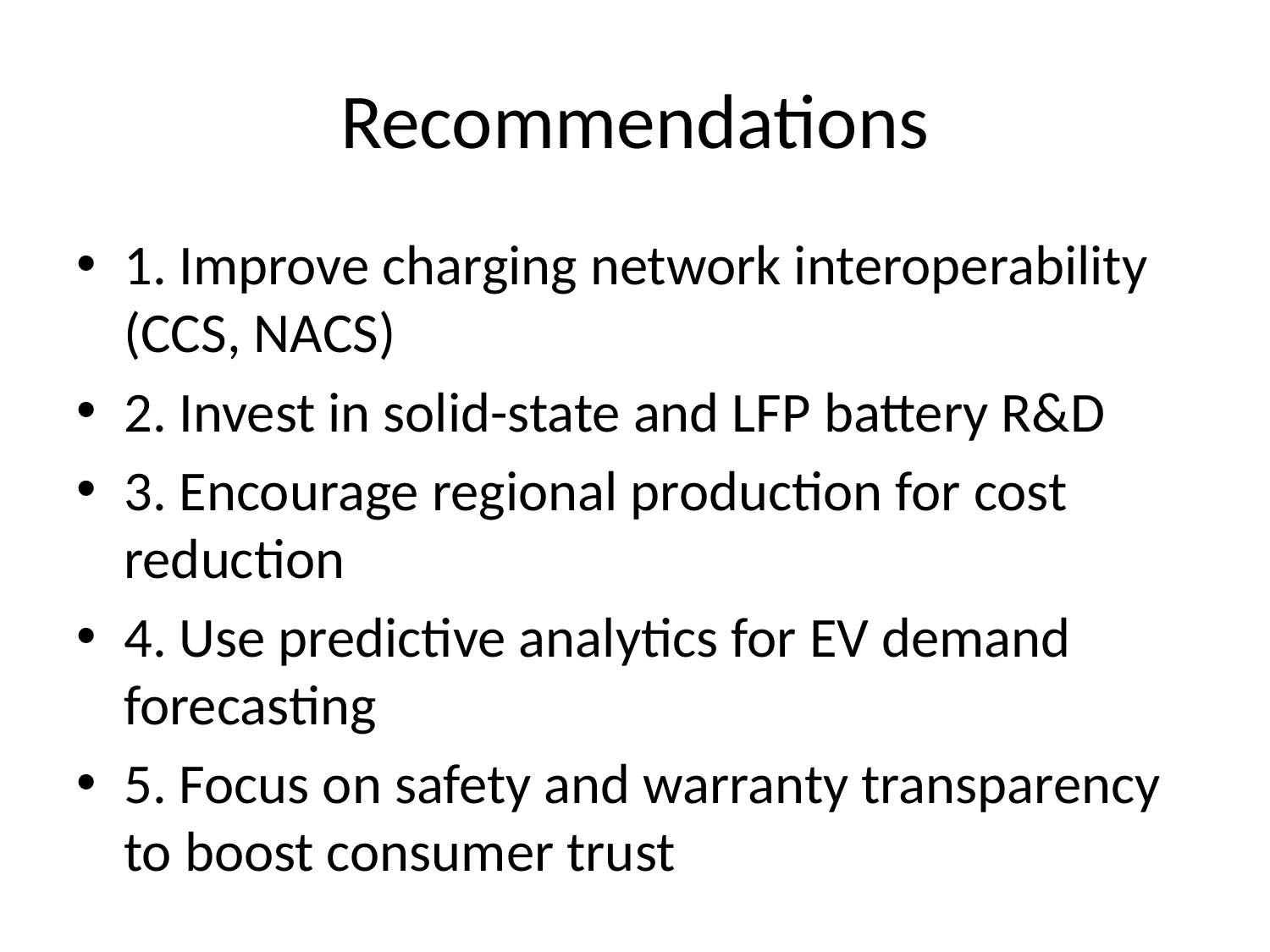

# Recommendations
1. Improve charging network interoperability (CCS, NACS)
2. Invest in solid-state and LFP battery R&D
3. Encourage regional production for cost reduction
4. Use predictive analytics for EV demand forecasting
5. Focus on safety and warranty transparency to boost consumer trust